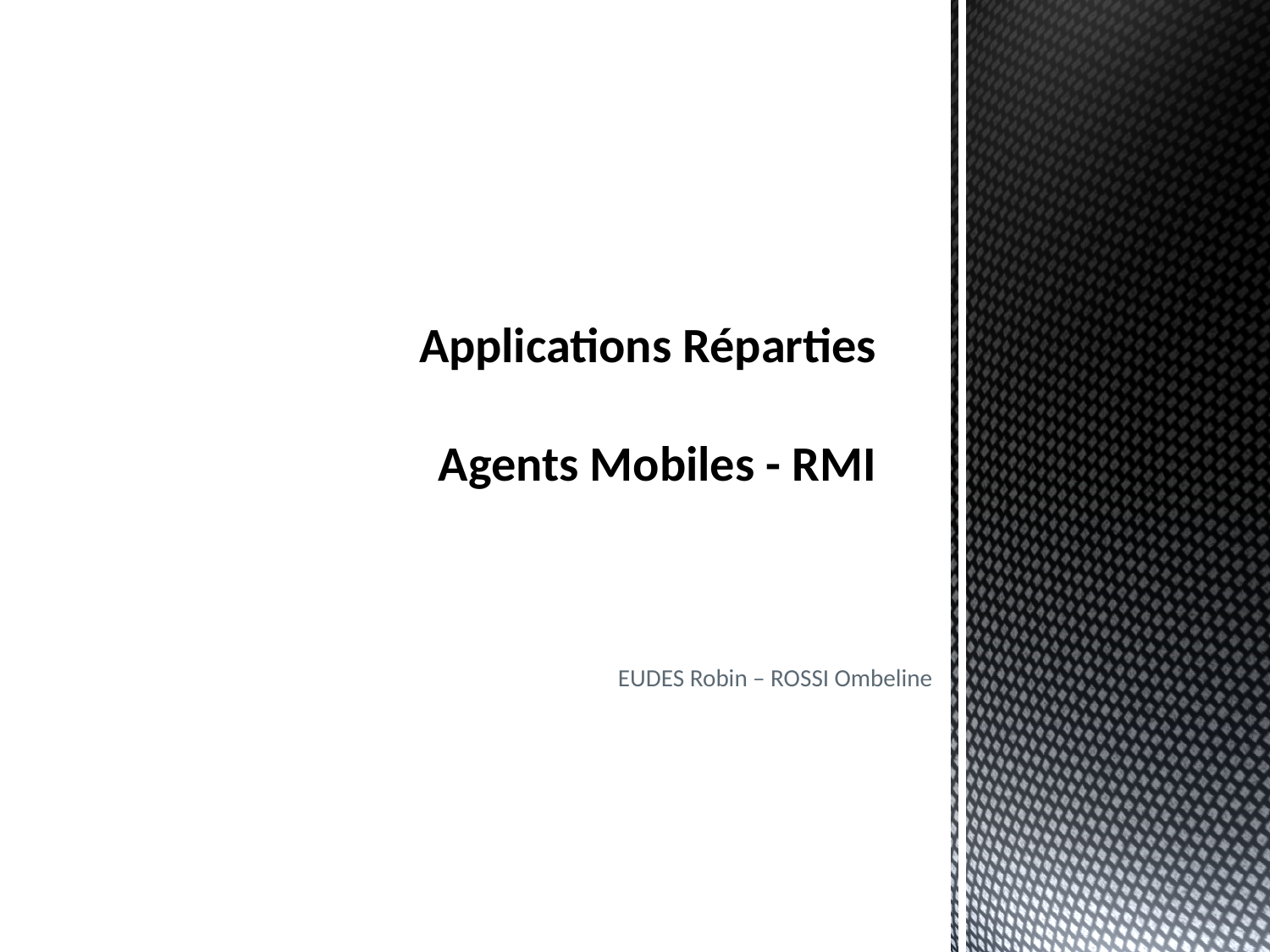

# Applications Réparties Agents Mobiles - RMI
EUDES Robin – ROSSI Ombeline